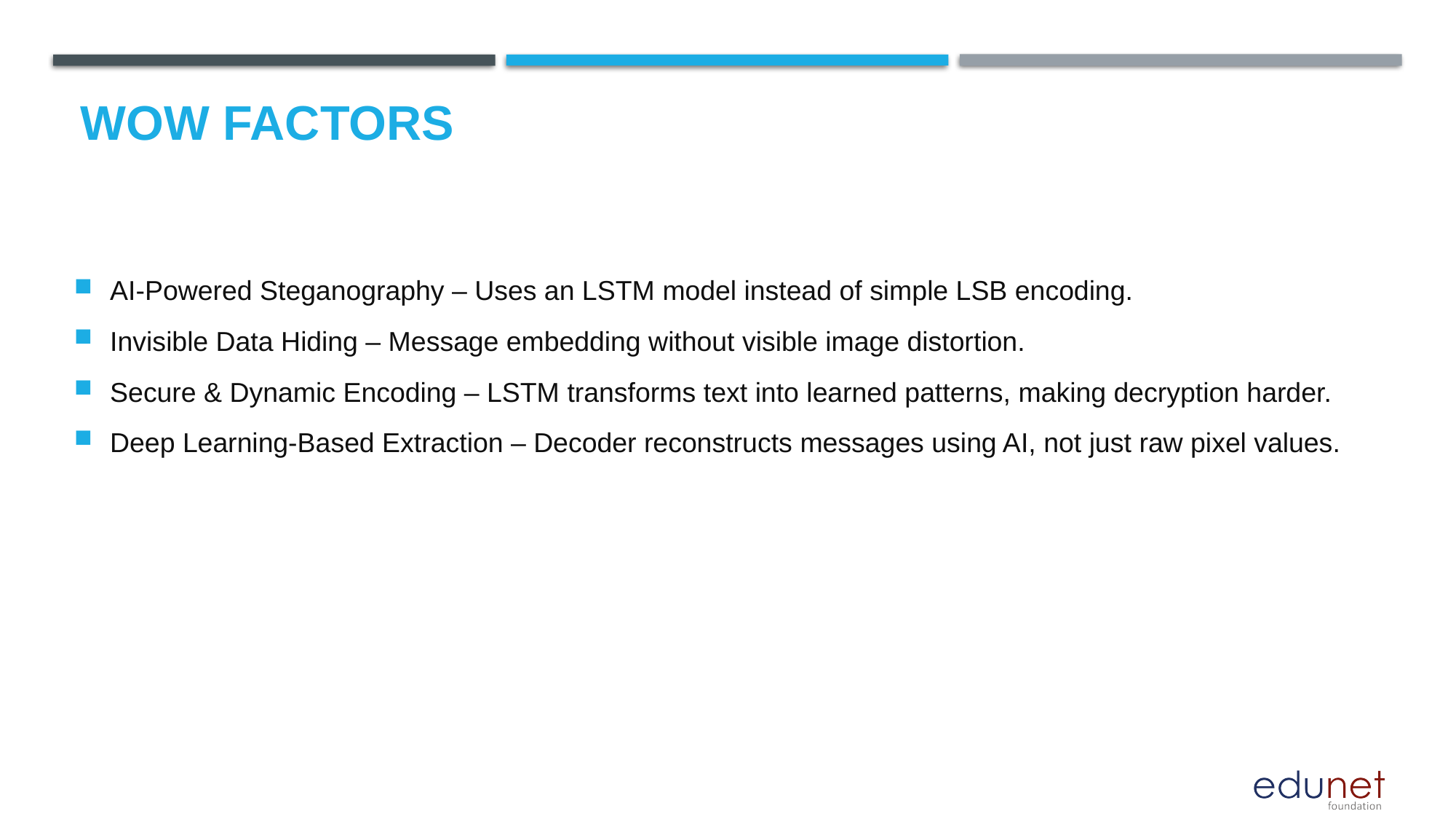

AI-Powered Steganography – Uses an LSTM model instead of simple LSB encoding.
Invisible Data Hiding – Message embedding without visible image distortion.
Secure & Dynamic Encoding – LSTM transforms text into learned patterns, making decryption harder.
Deep Learning-Based Extraction – Decoder reconstructs messages using AI, not just raw pixel values.
# Wow factors